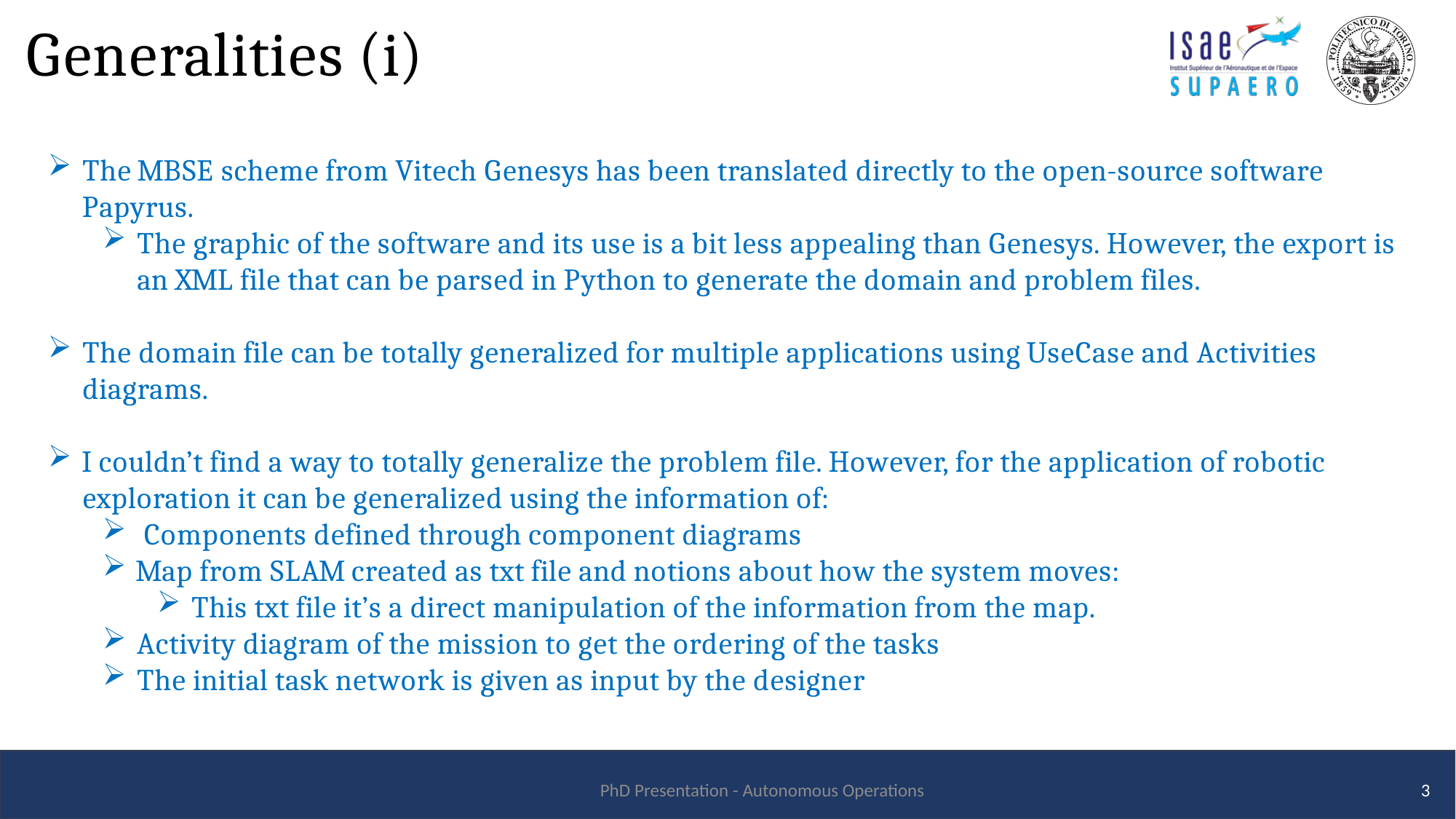

# Generalities (i)
The MBSE scheme from Vitech Genesys has been translated directly to the open-source software Papyrus.
The graphic of the software and its use is a bit less appealing than Genesys. However, the export is an XML file that can be parsed in Python to generate the domain and problem files.

The domain file can be totally generalized for multiple applications using UseCase and Activities diagrams.

I couldn’t find a way to totally generalize the problem file. However, for the application of robotic exploration it can be generalized using the information of:
 Components defined through component diagrams
Map from SLAM created as txt file and notions about how the system moves:
This txt file it’s a direct manipulation of the information from the map.
Activity diagram of the mission to get the ordering of the tasks
The initial task network is given as input by the designer
PhD Presentation - Autonomous Operations
3